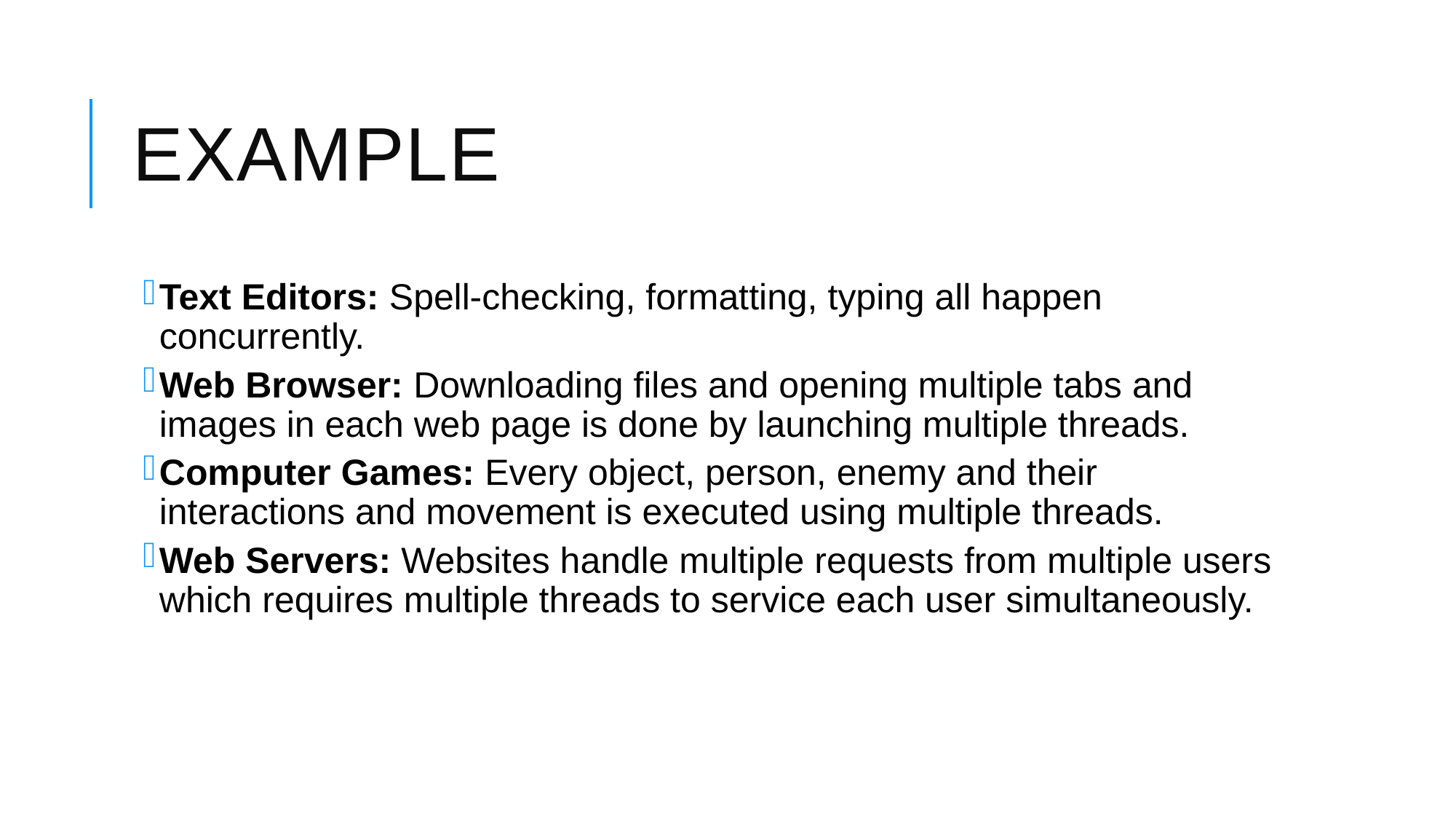

# Example
Text Editors: Spell-checking, formatting, typing all happen concurrently.
Web Browser: Downloading files and opening multiple tabs and images in each web page is done by launching multiple threads.
Computer Games: Every object, person, enemy and their interactions and movement is executed using multiple threads.
Web Servers: Websites handle multiple requests from multiple users which requires multiple threads to service each user simultaneously.